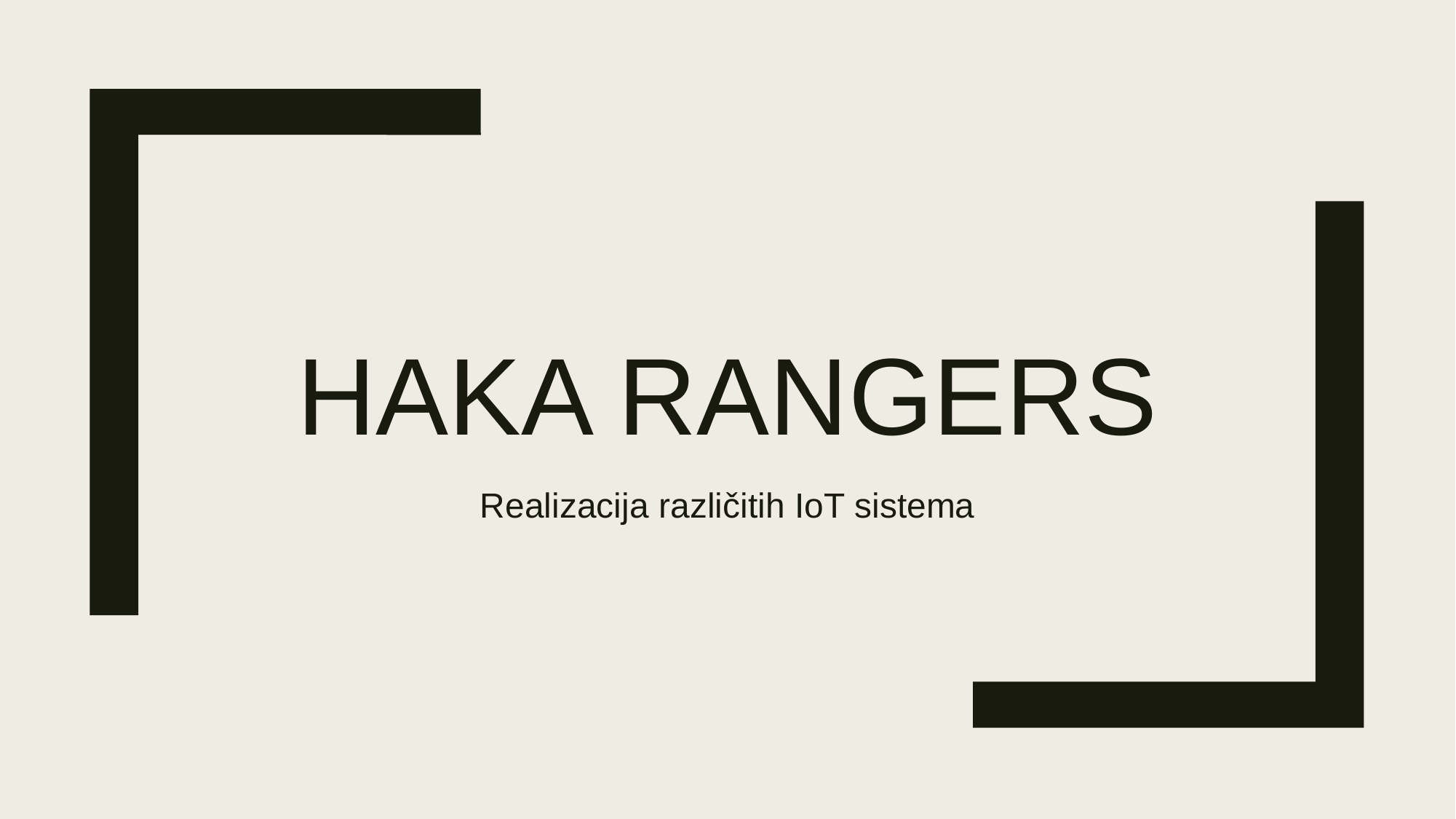

# HAKA RANGERS
Realizacija različitih IoT sistema